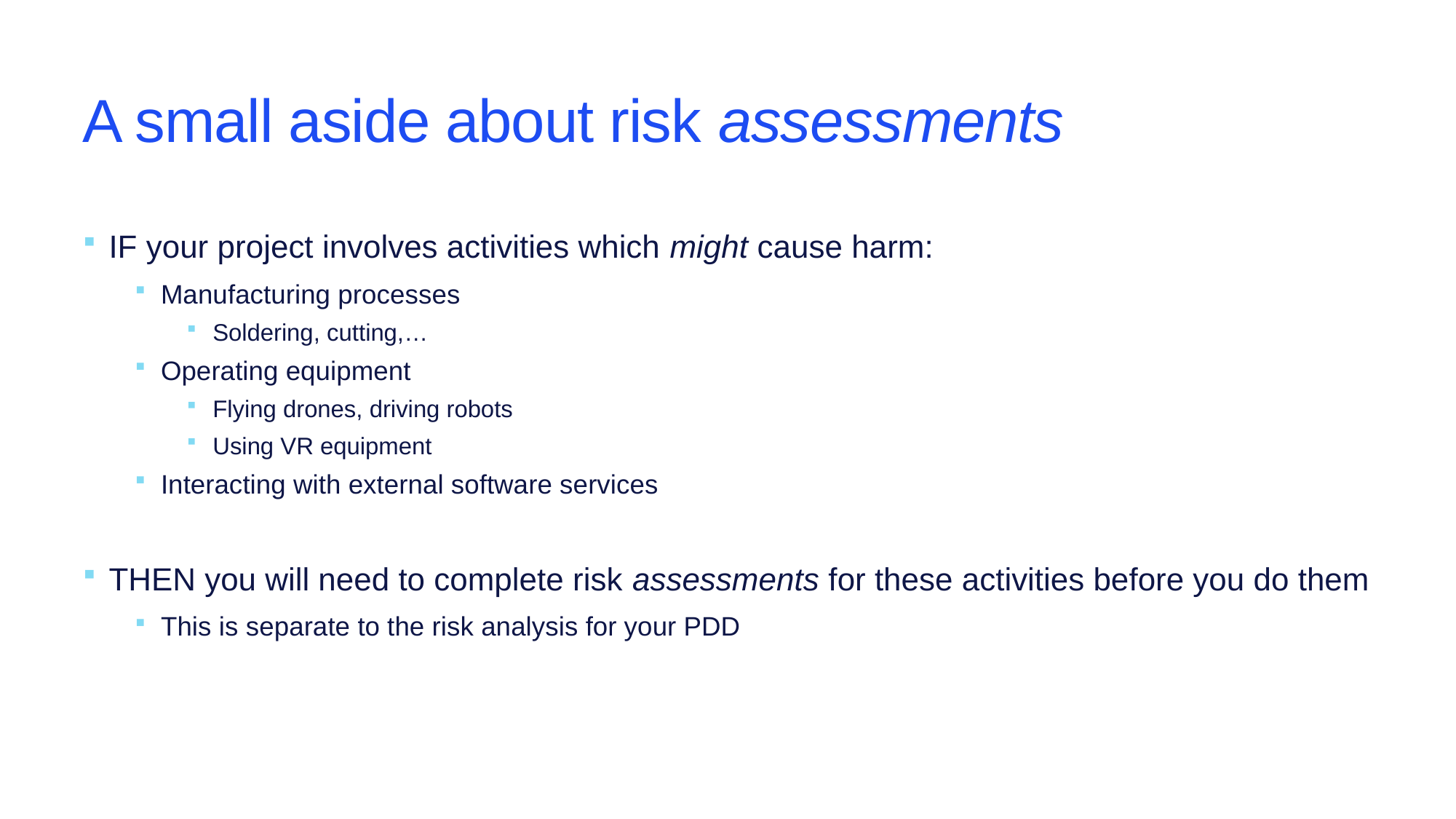

# A small aside about risk assessments
IF your project involves activities which might cause harm:
Manufacturing processes
Soldering, cutting,…
Operating equipment
Flying drones, driving robots
Using VR equipment
Interacting with external software services

THEN you will need to complete risk assessments for these activities before you do them
This is separate to the risk analysis for your PDD